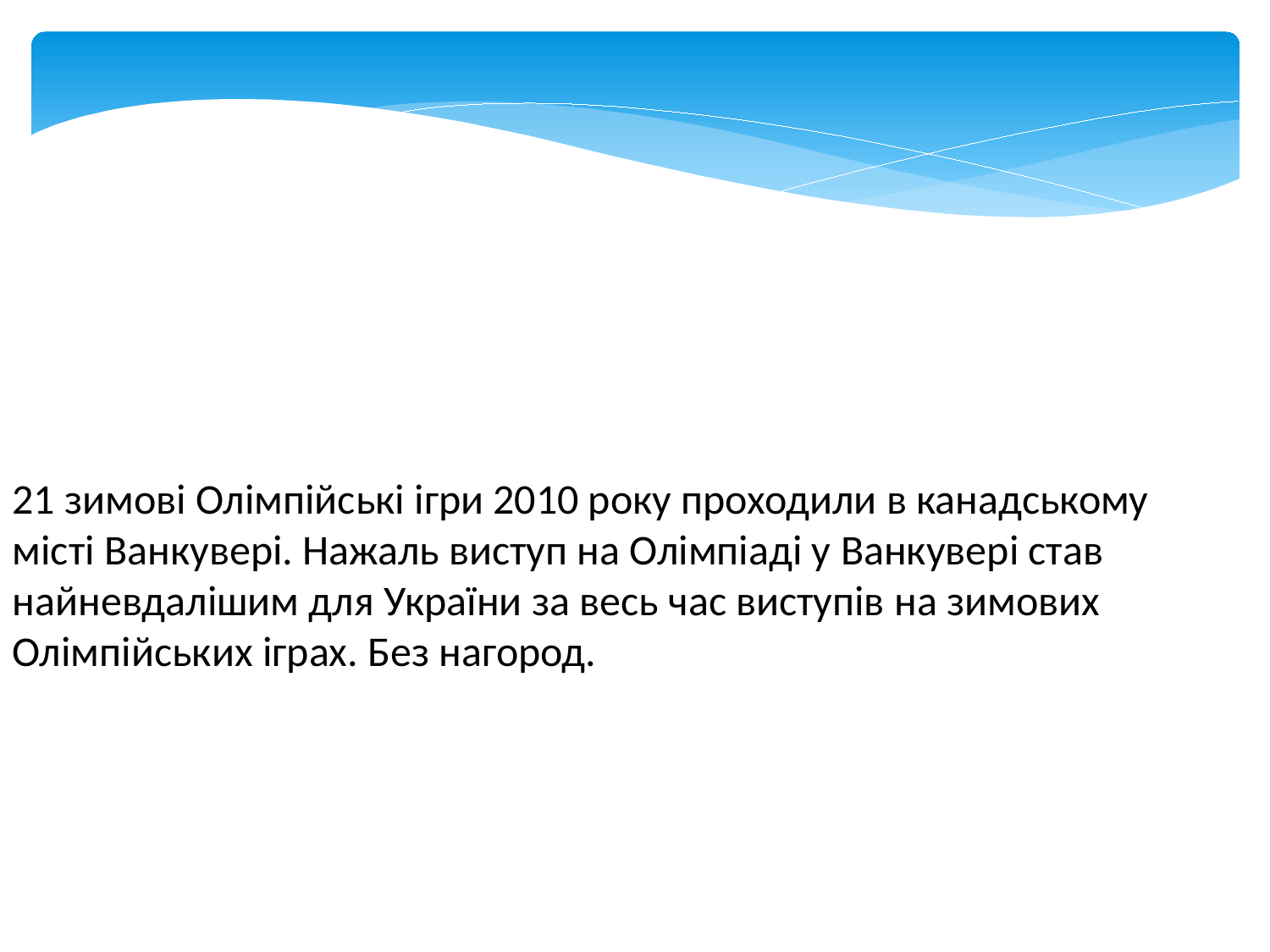

21 зимові Олімпійські ігри 2010 року проходили в канадському місті Ванкувері. Нажаль виступ на Олімпіаді у Ванкувері став найневдалішим для України за весь час виступів на зимових Олімпійських іграх. Без нагород.